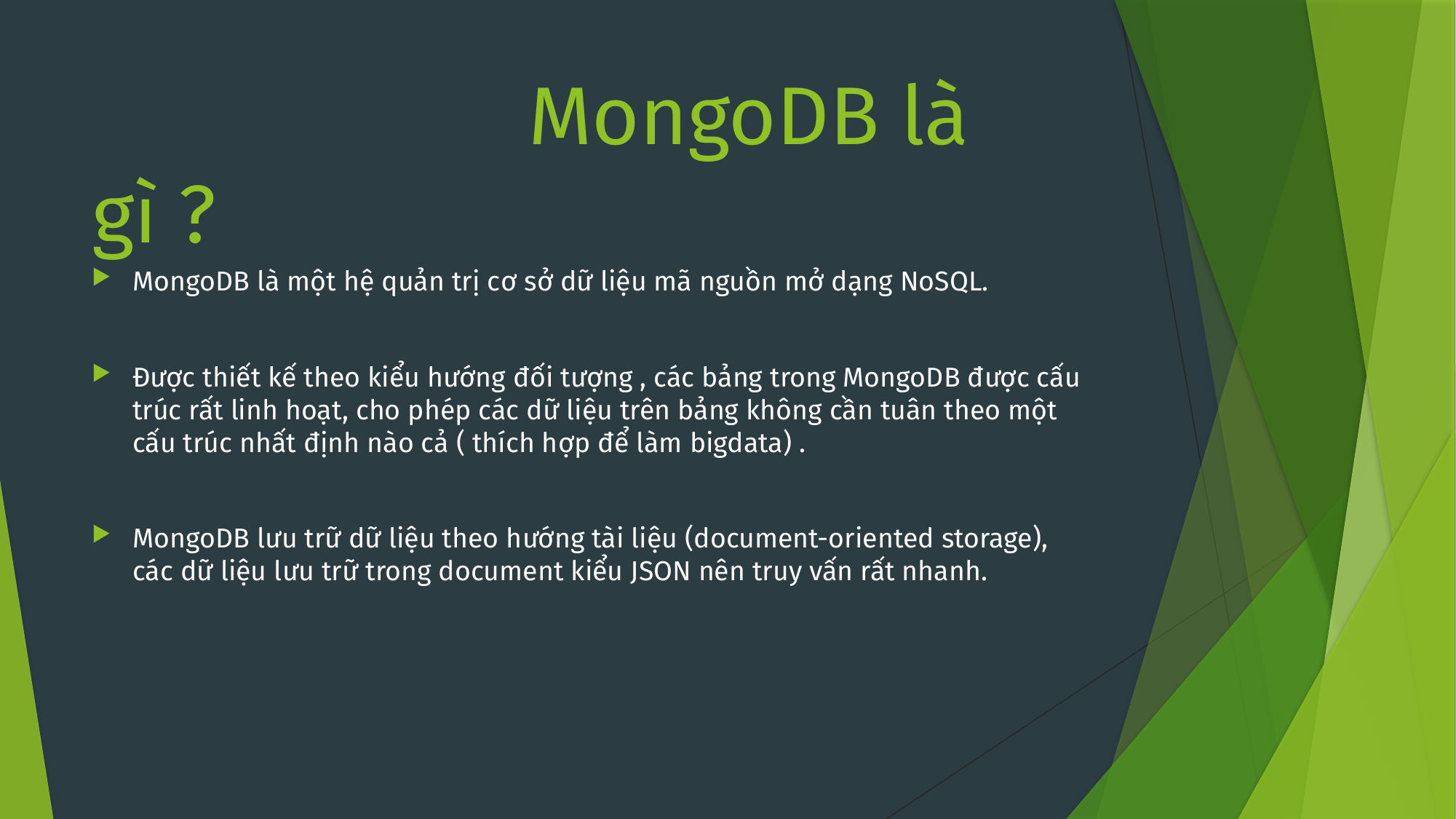

# MongoDB là gì ?
MongoDB là một hệ quản trị cơ sở dữ liệu mã nguồn mở dạng NoSQL.

Được thiết kế theo kiểu hướng đối tượng , các bảng trong MongoDB được cấu trúc rất linh hoạt, cho phép các dữ liệu trên bảng không cần tuân theo một cấu trúc nhất định nào cả ( thích hợp để làm bigdata) .

MongoDB lưu trữ dữ liệu theo hướng tài liệu (document-oriented storage), các dữ liệu lưu trữ trong document kiểu JSON nên truy vấn rất nhanh.